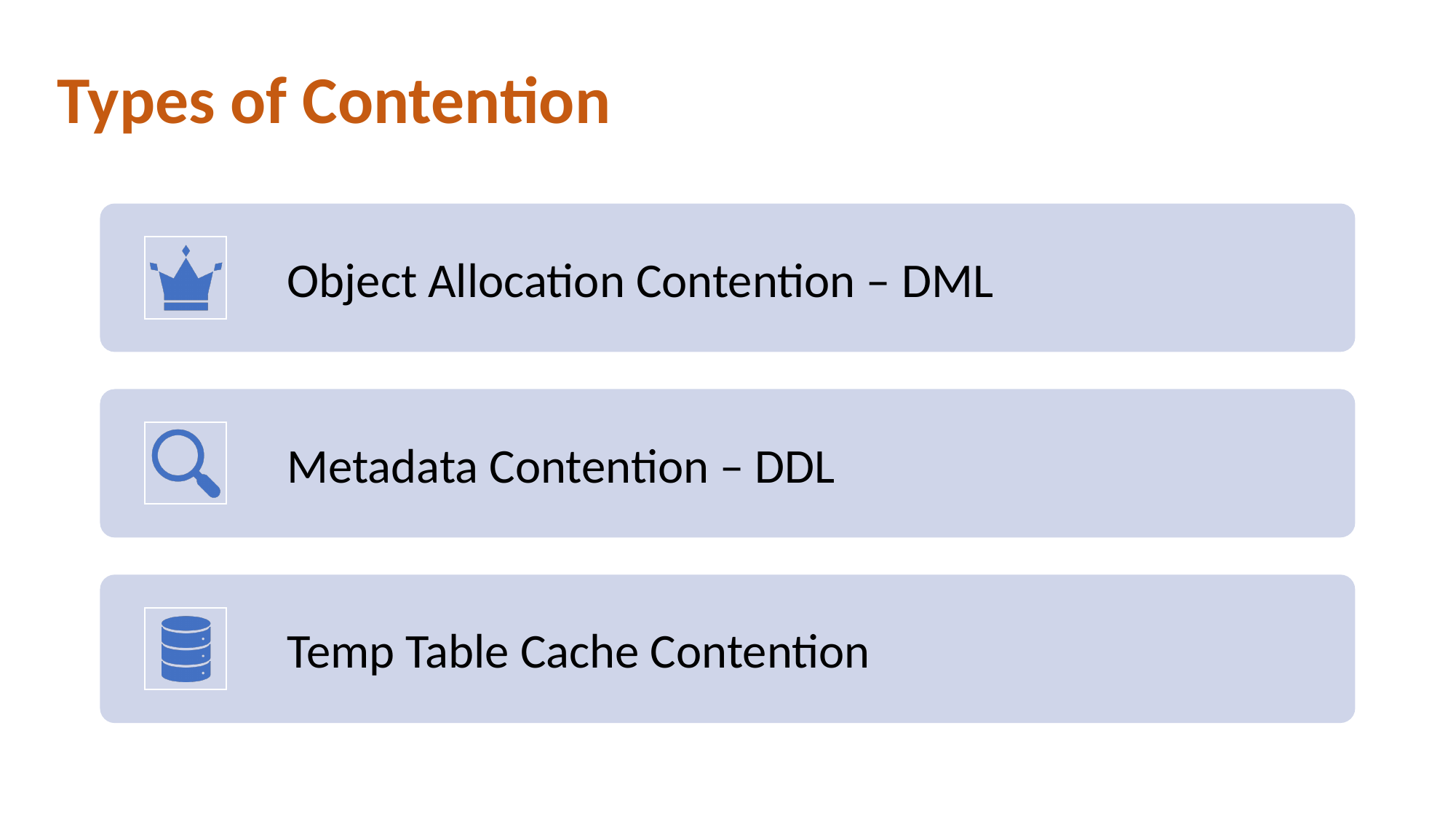

# Types of Contention
Object Allocation Contention – DML
Metadata Contention – DDL
Temp Table Cache Contention